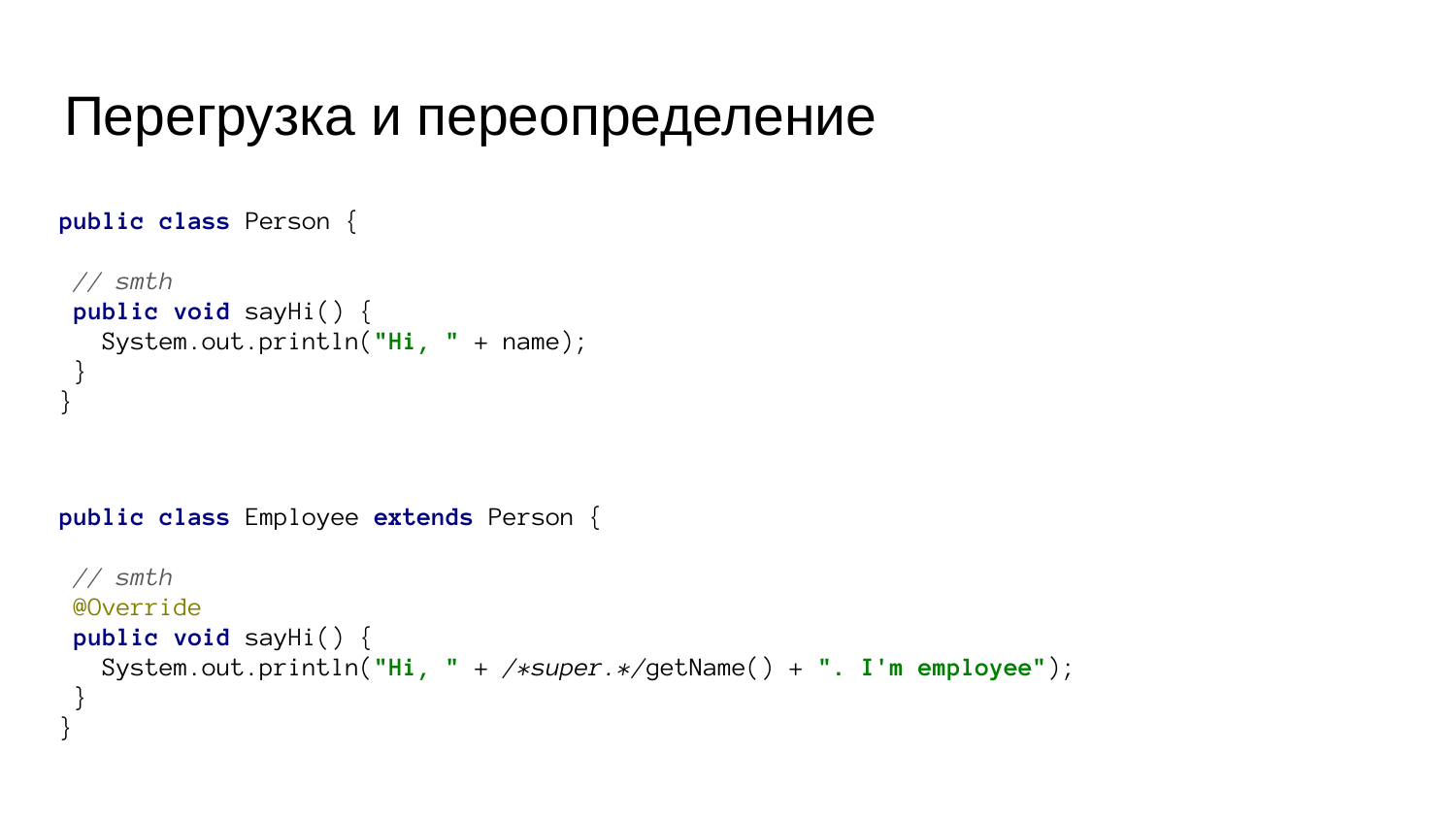

# Перегрузка и переопределение
| public class Person { // smth public void sayHi() { System.out.println("Hi, " + name); } } |
| --- |
| public class Employee extends Person { // smth @Override public void sayHi() { System.out.println("Hi, " + /\*super.\*/getName() + ". I'm employee"); } } |
| --- |